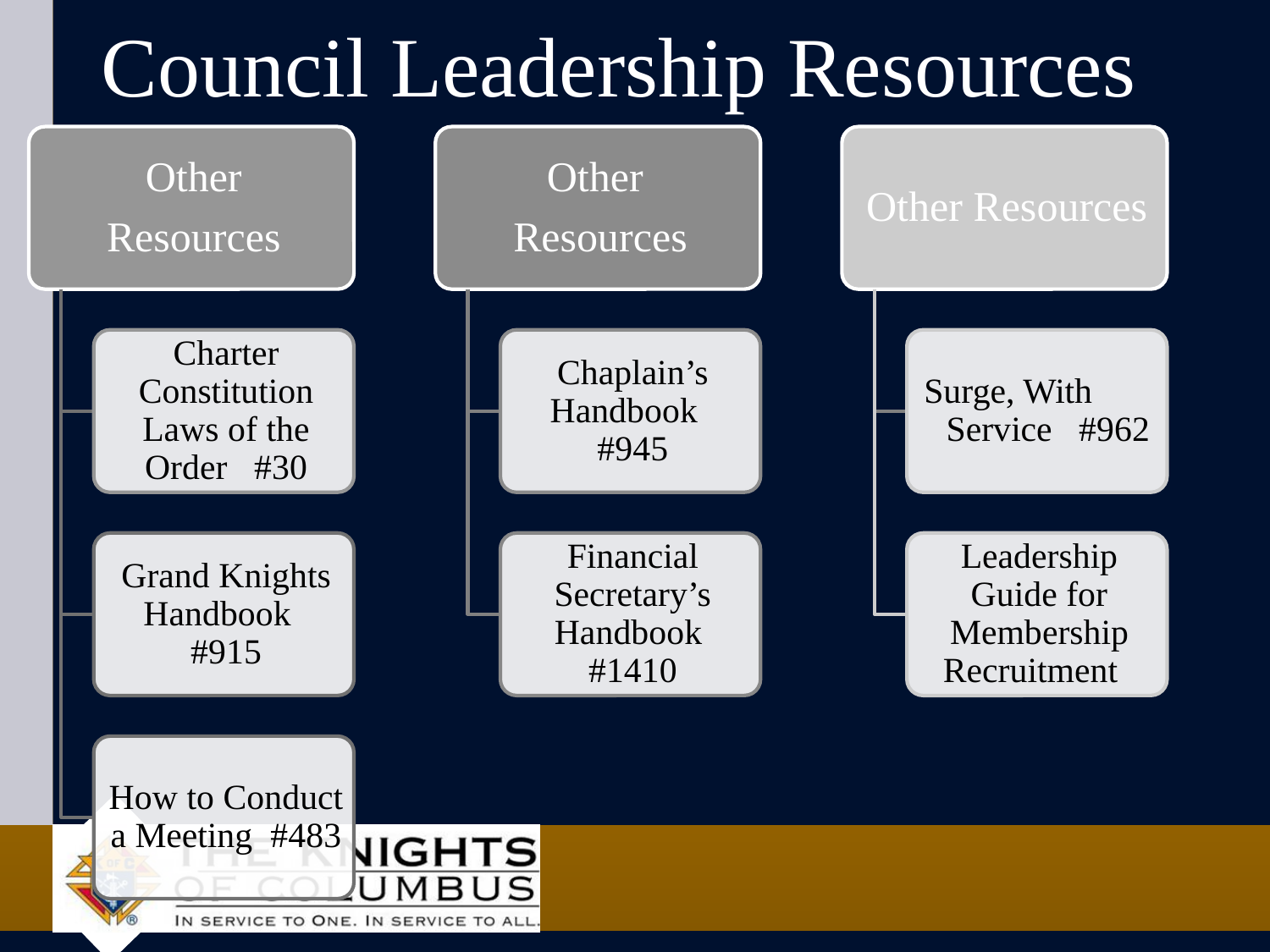

# Council Leadership Resources
Other
Resources
Charter Constitution Laws of the Order   #30
Grand Knights Handbook   #915
How to Conduct a Meeting  #483
Other
Resources
Chaplain’s Handbook   #945
Financial Secretary’s Handbook  #1410
Other Resources
Surge, With          Service   #962
Leadership Guide for Membership Recruitment